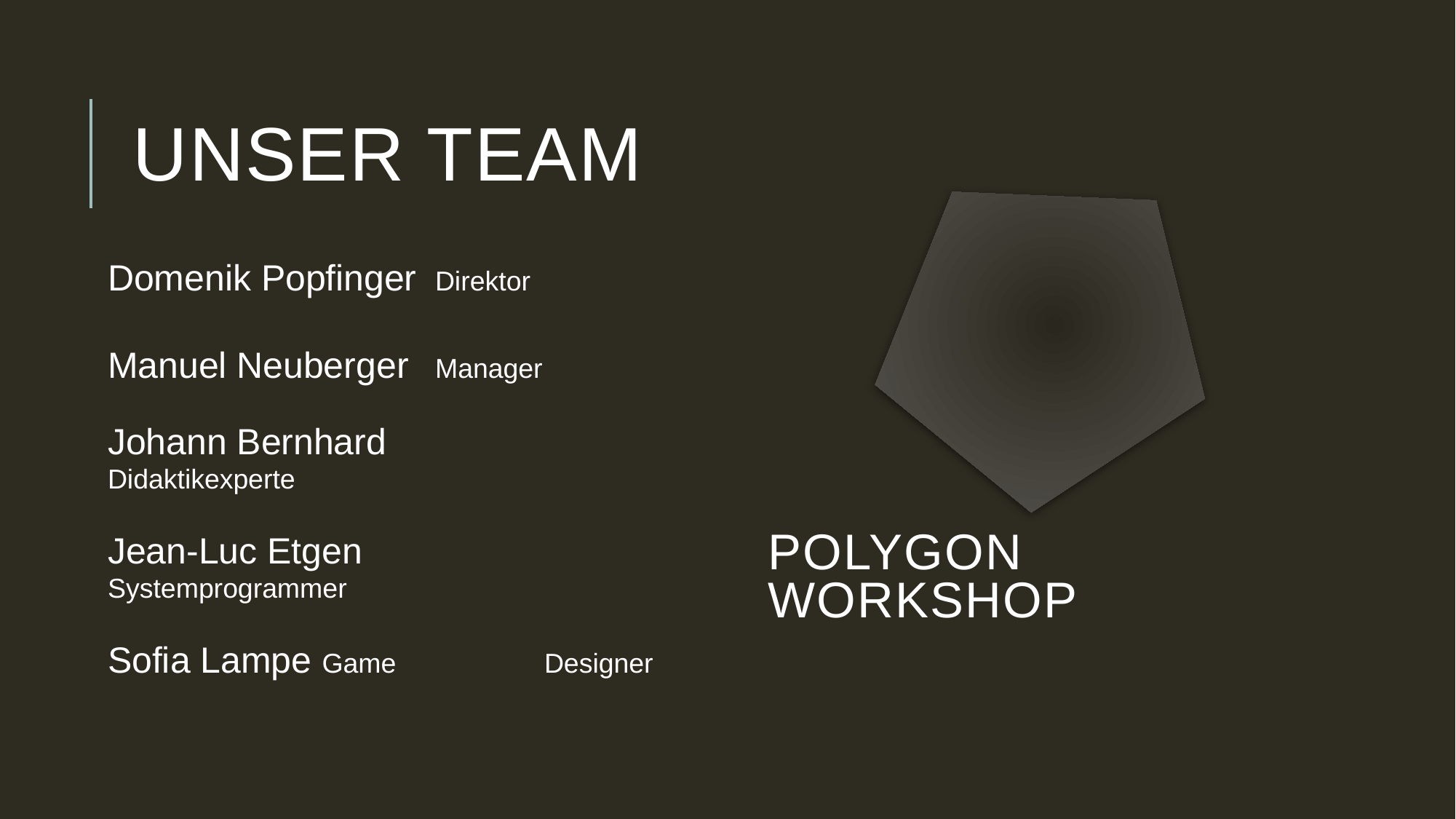

# Unser Team

Domenik Popfinger 	Direktor

Manuel Neuberger 	Manager

Johann Bernhard 		Didaktikexperte

Jean-Luc Etgen 		Systemprogrammer

Sofia Lampe Game 		Designer
Polygon Workshop